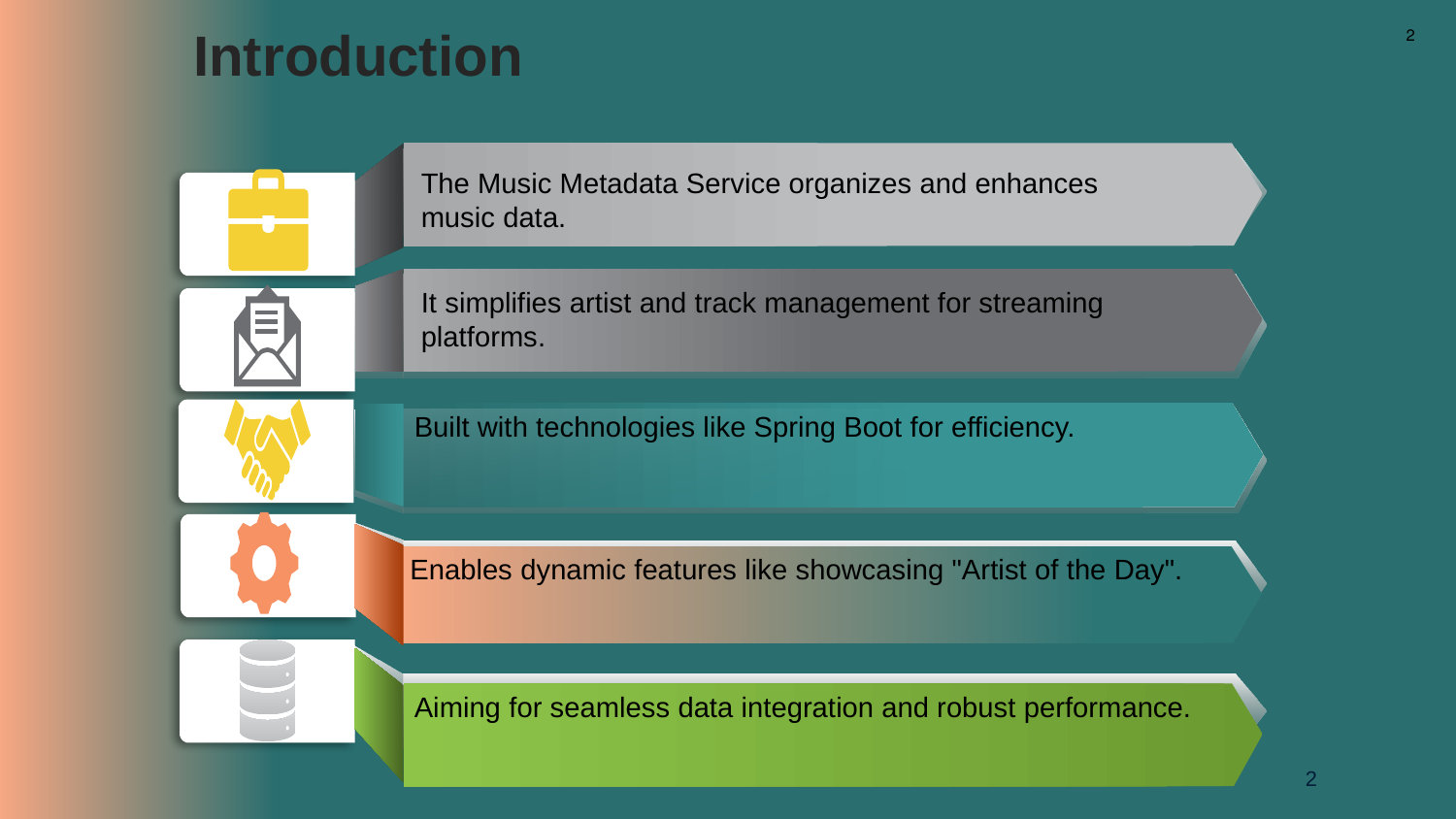

# Introduction

The Music Metadata Service organizes and enhances music data.

It simplifies artist and track management for streaming platforms.

Built with technologies like Spring Boot for efficiency.

Enables dynamic features like showcasing "Artist of the Day".

Aiming for seamless data integration and robust performance.
2